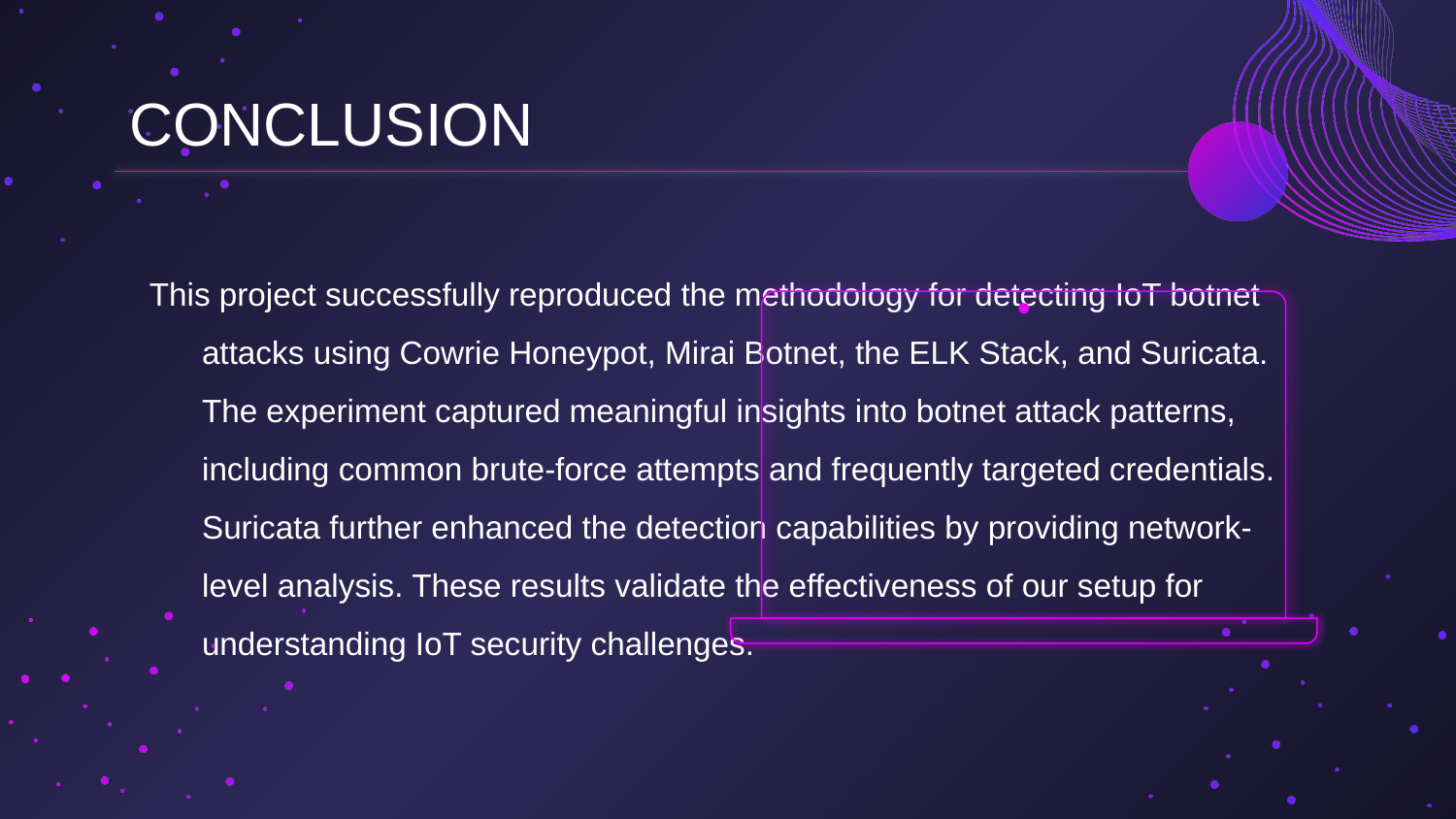

# CONCLUSION
This project successfully reproduced the methodology for detecting IoT botnet attacks using Cowrie Honeypot, Mirai Botnet, the ELK Stack, and Suricata. The experiment captured meaningful insights into botnet attack patterns, including common brute-force attempts and frequently targeted credentials. Suricata further enhanced the detection capabilities by providing network-level analysis. These results validate the effectiveness of our setup for understanding IoT security challenges.